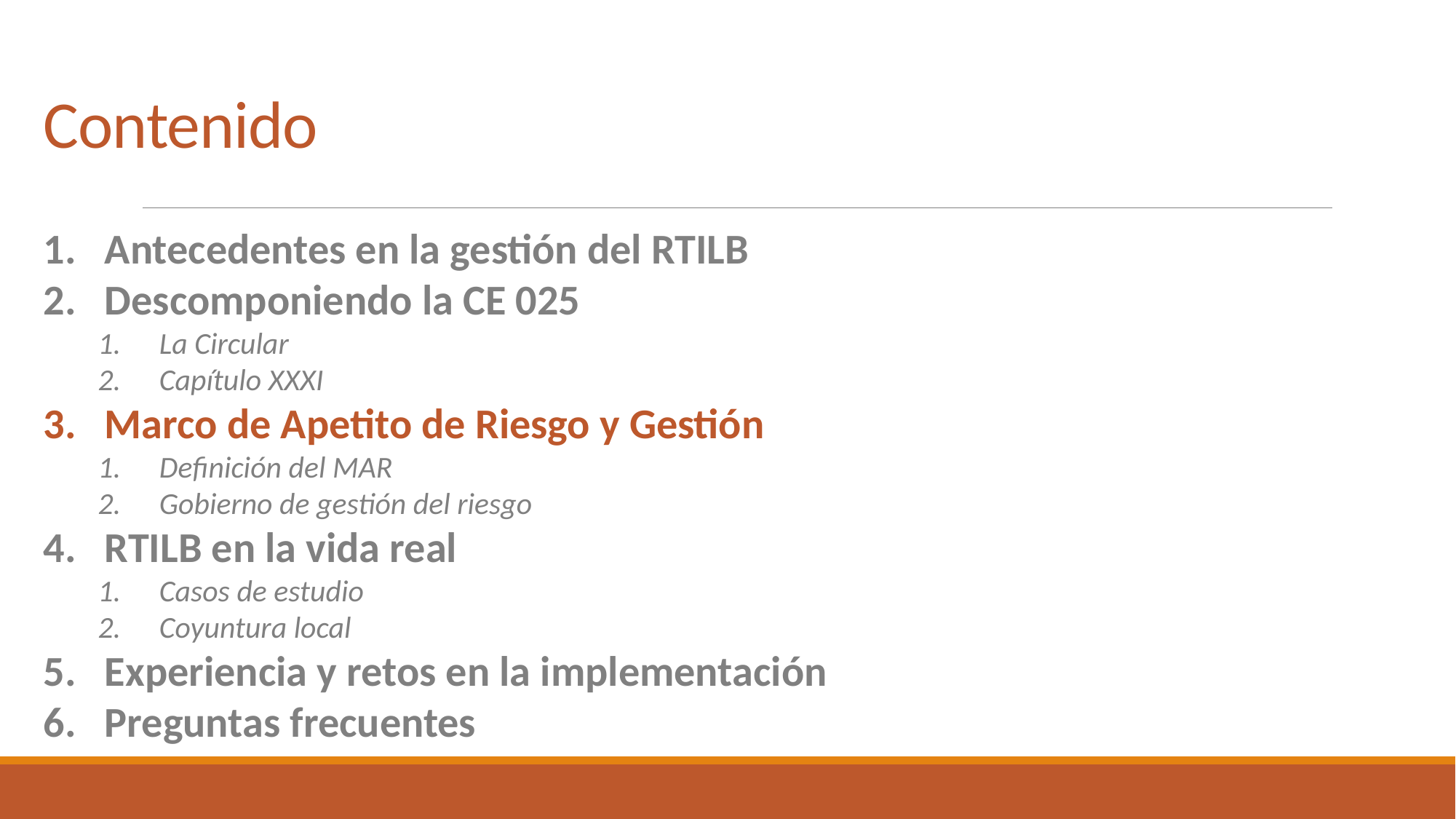

# Contenido
Antecedentes en la gestión del RTILB
Descomponiendo la CE 025
La Circular
Capítulo XXXI
Marco de Apetito de Riesgo y Gestión
Definición del MAR
Gobierno de gestión del riesgo
RTILB en la vida real
Casos de estudio
Coyuntura local
Experiencia y retos en la implementación
Preguntas frecuentes